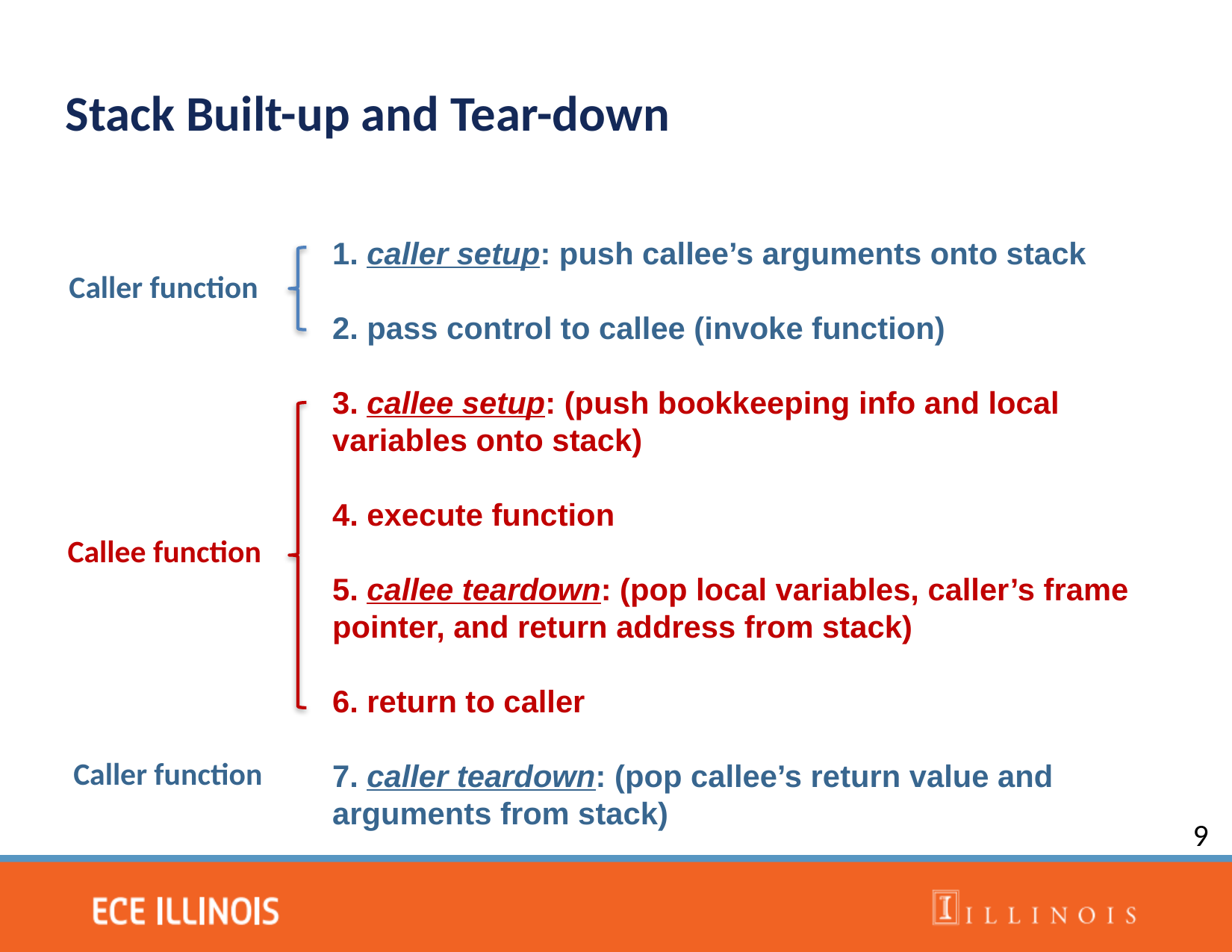

Stack Built-up and Tear-down
1. caller setup: push callee’s arguments onto stack

2. pass control to callee (invoke function)

3. callee setup: (push bookkeeping info and local variables onto stack)

4. execute function

5. callee teardown: (pop local variables, caller’s frame pointer, and return address from stack)

6. return to caller

7. caller teardown: (pop callee’s return value and arguments from stack)

Caller function
Callee function
Caller function

9